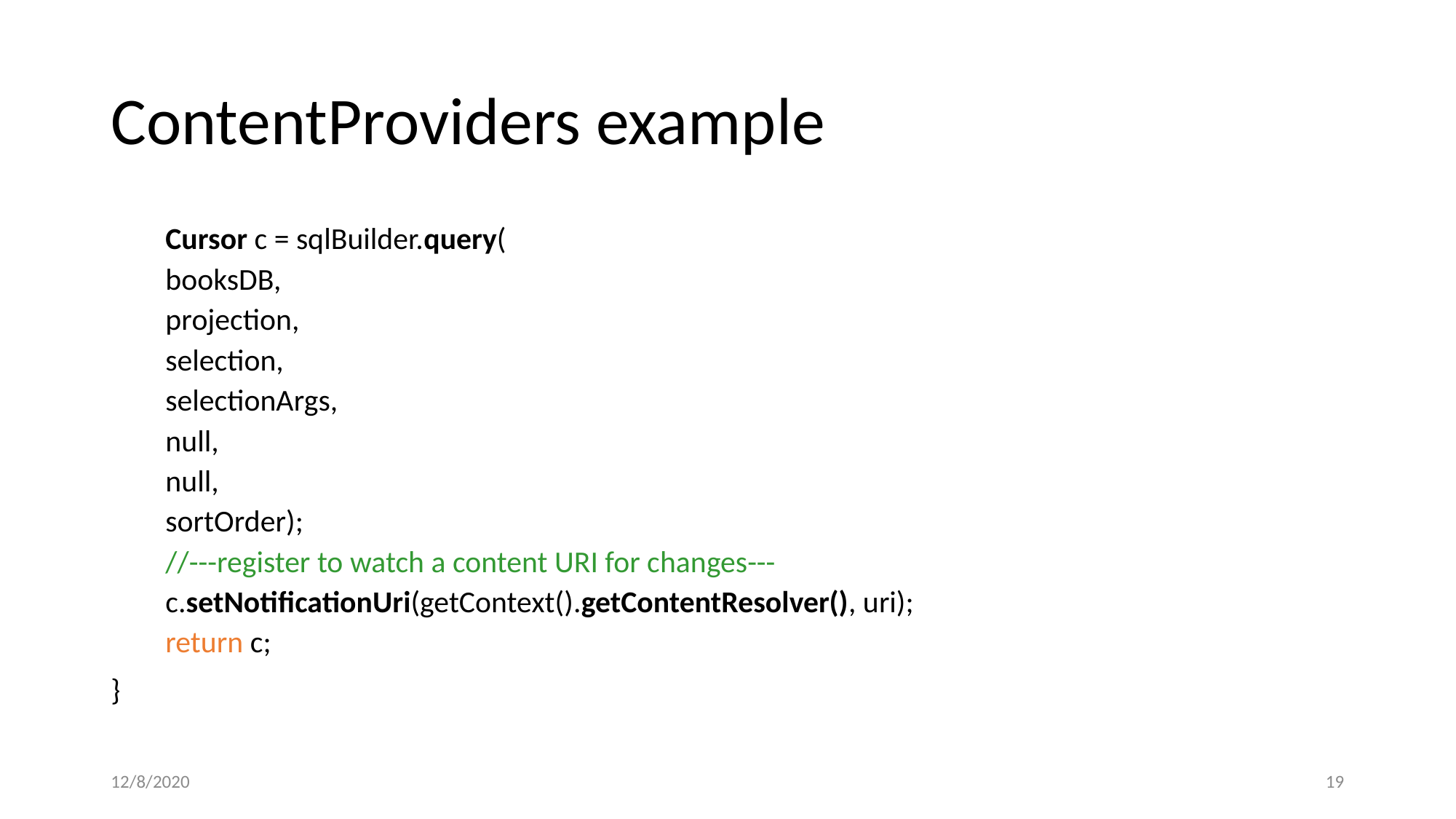

# ContentProviders example
Cursor c = sqlBuilder.query(
booksDB,
projection,
selection,
selectionArgs,
null,
null,
sortOrder);
//---register to watch a content URI for changes---
c.setNotificationUri(getContext().getContentResolver(), uri);
return c;
}
12/8/2020
19